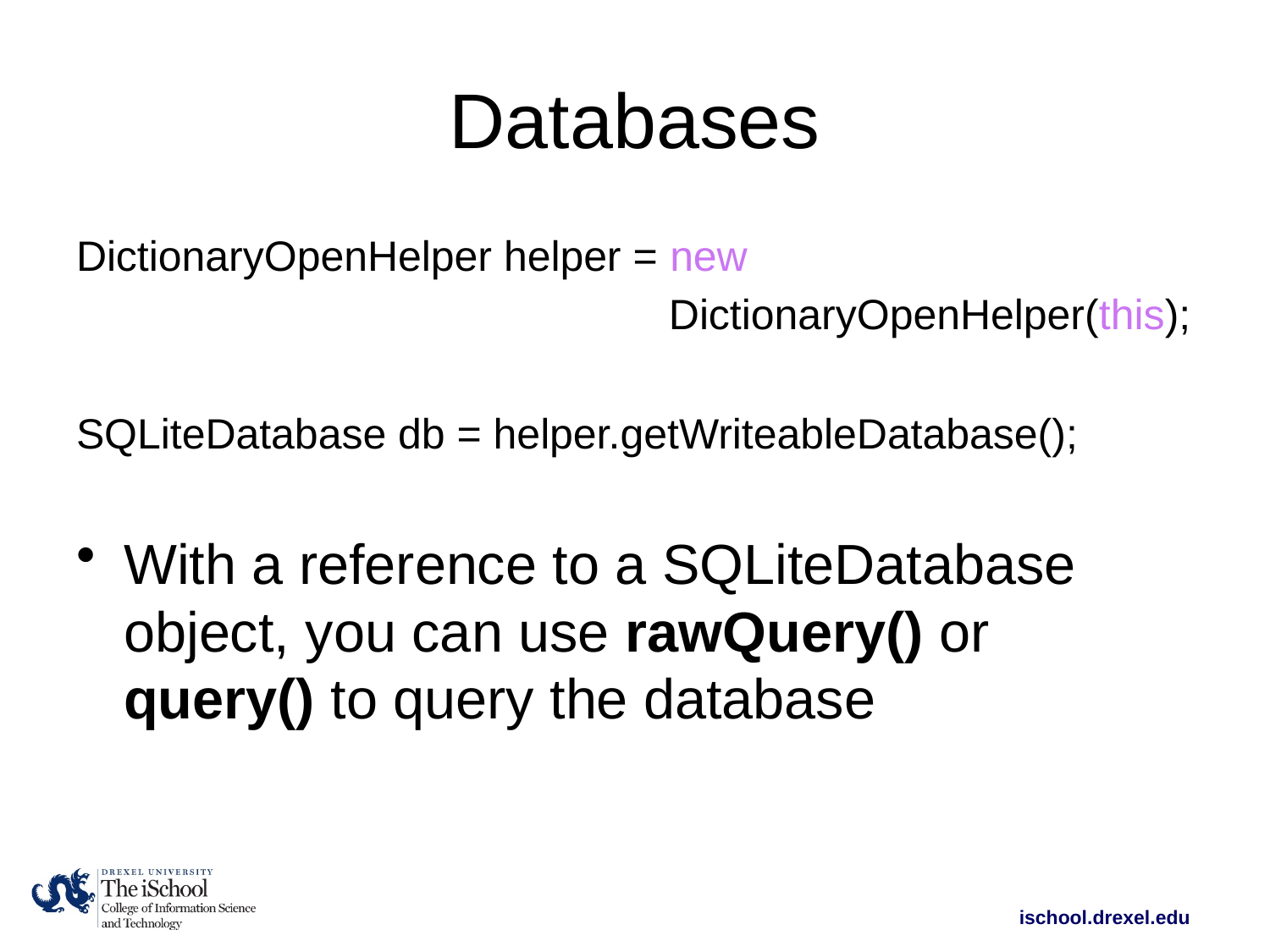

# Databases
DictionaryOpenHelper helper = new
                                                  DictionaryOpenHelper(this);

SQLiteDatabase db = helper.getWriteableDatabase();

With a reference to a SQLiteDatabase object, you can use rawQuery() or query() to query the database